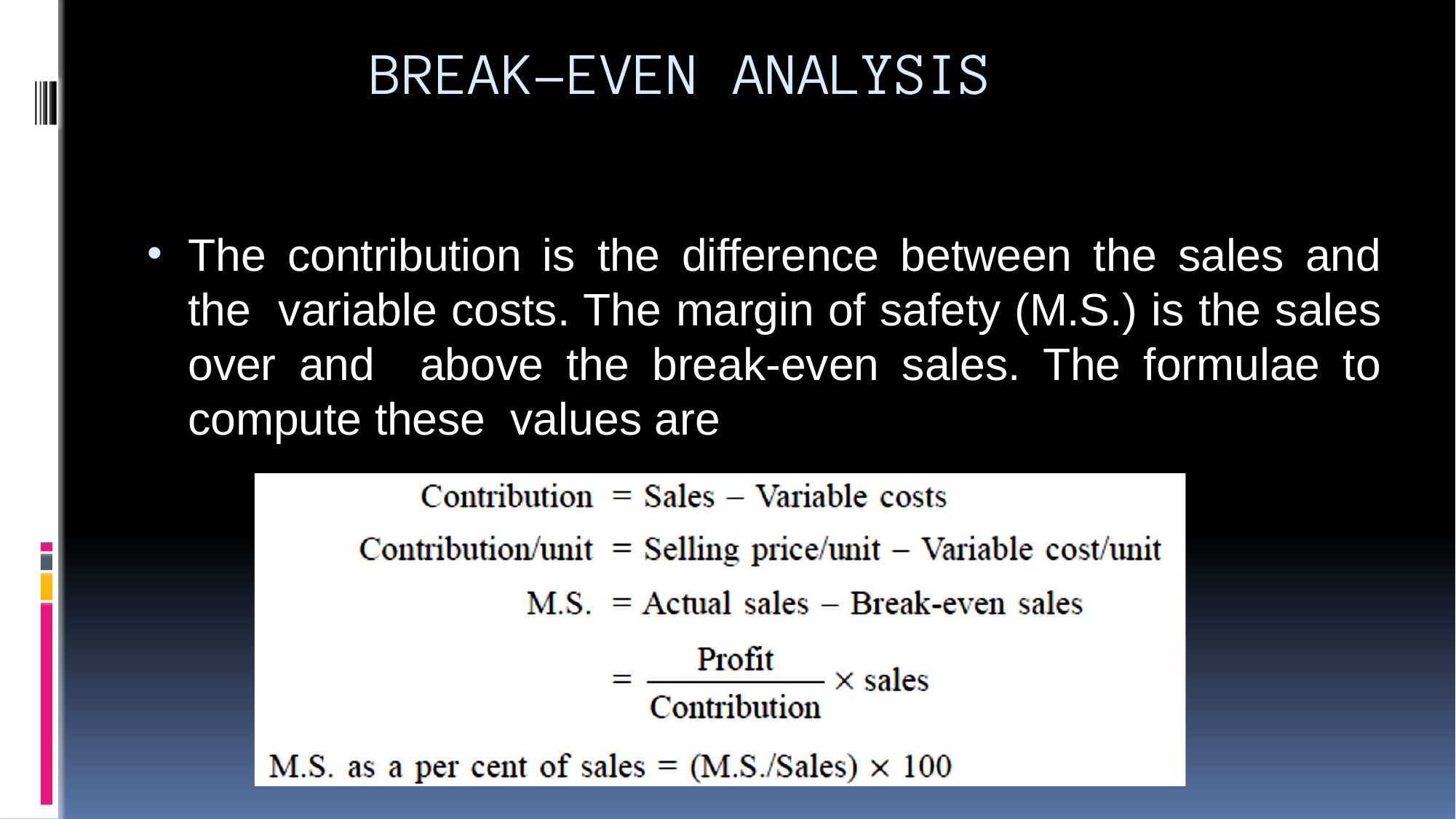

# BREAK-EVEN ANALYSIS
The contribution is the difference between the sales and the  variable costs. The margin of safety (M.S.) is the sales over and  above the break-even sales. The formulae to compute these  values are